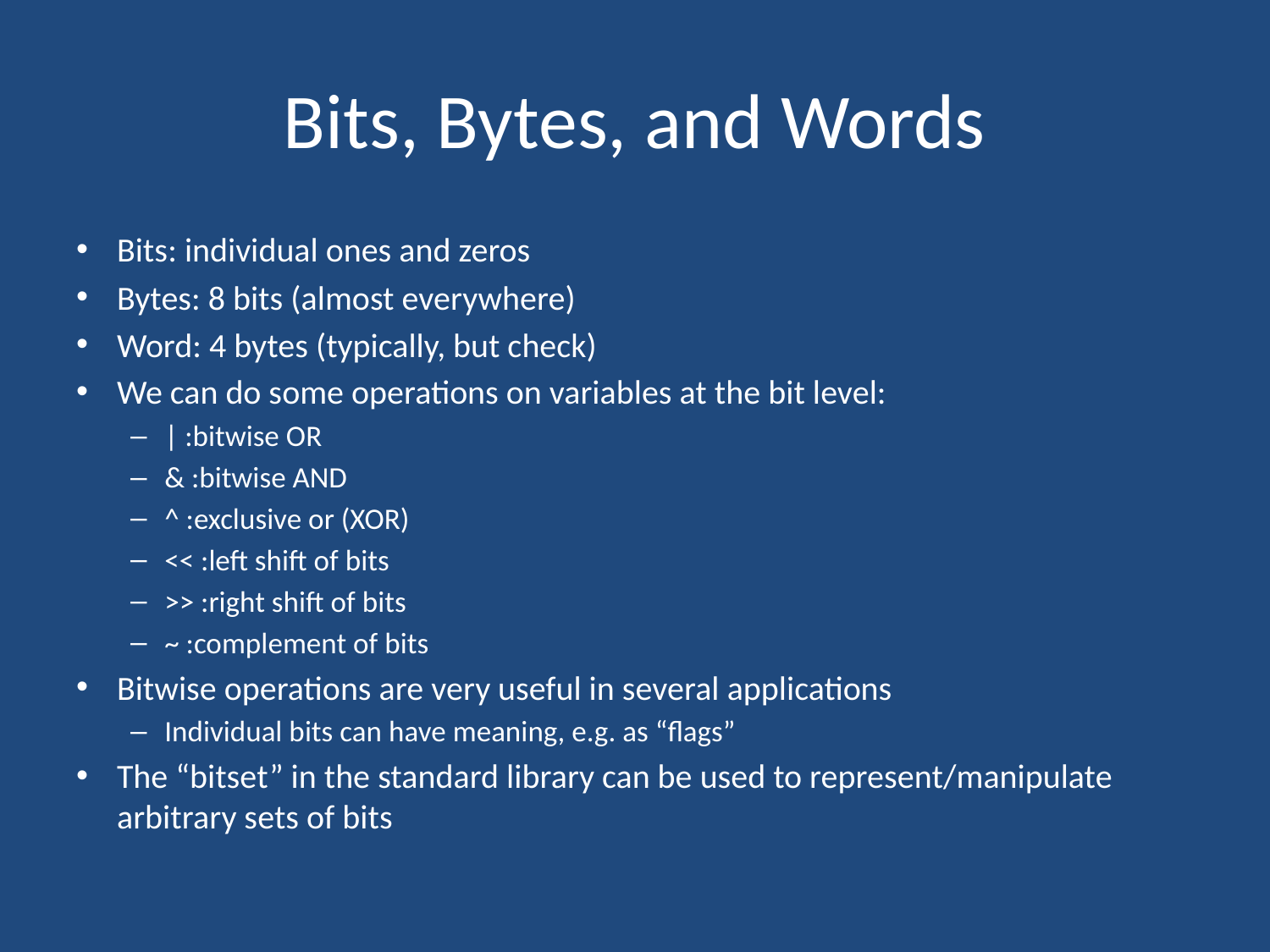

# Bits, Bytes, and Words
Bits: individual ones and zeros
Bytes: 8 bits (almost everywhere)
Word: 4 bytes (typically, but check)
We can do some operations on variables at the bit level:
| :bitwise OR
& :bitwise AND
^ :exclusive or (XOR)
<< :left shift of bits
>> :right shift of bits
~ :complement of bits
Bitwise operations are very useful in several applications
Individual bits can have meaning, e.g. as “flags”
The “bitset” in the standard library can be used to represent/manipulate arbitrary sets of bits